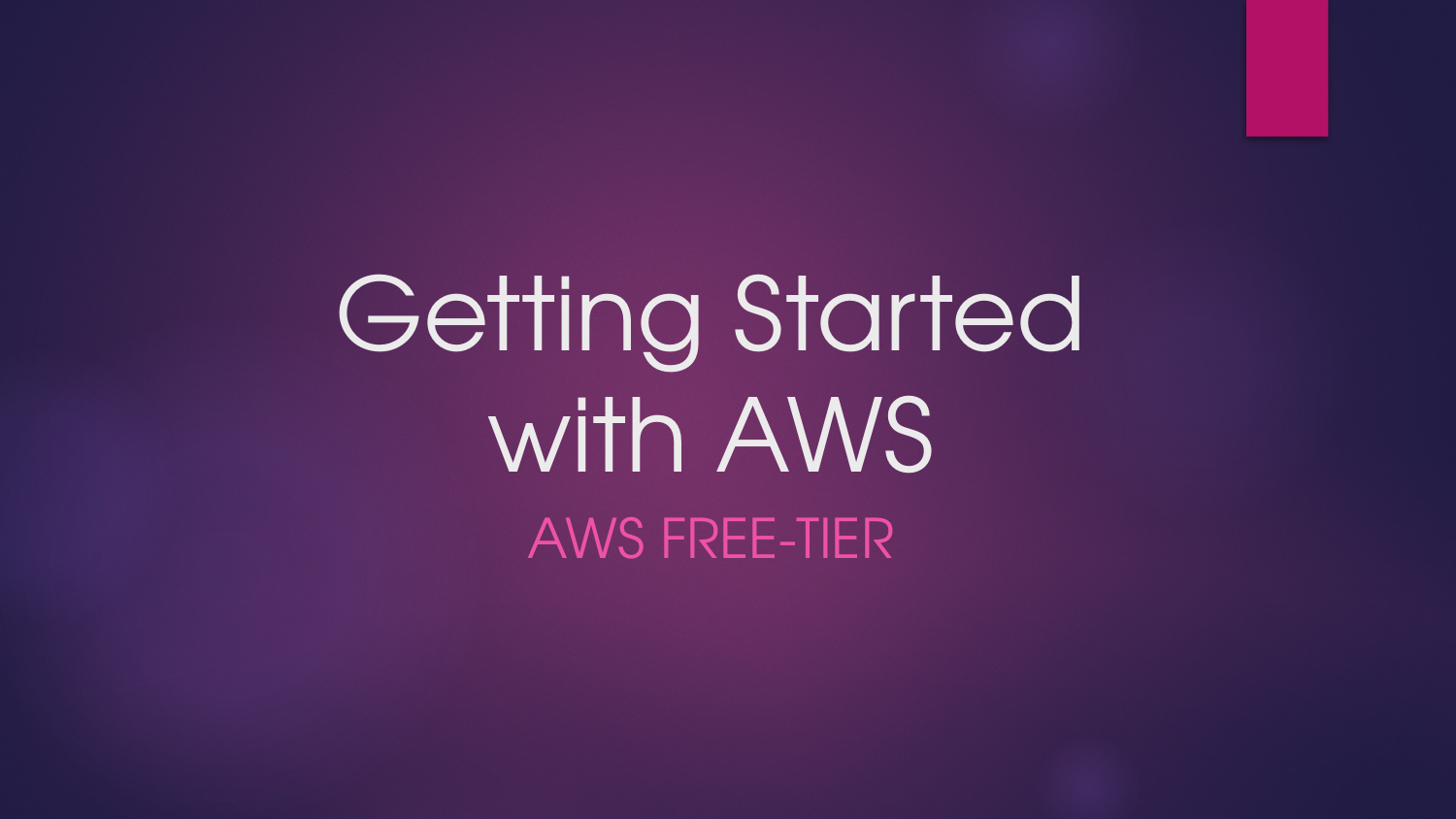

# Getting Started with AWS
AWS FREE-TIER